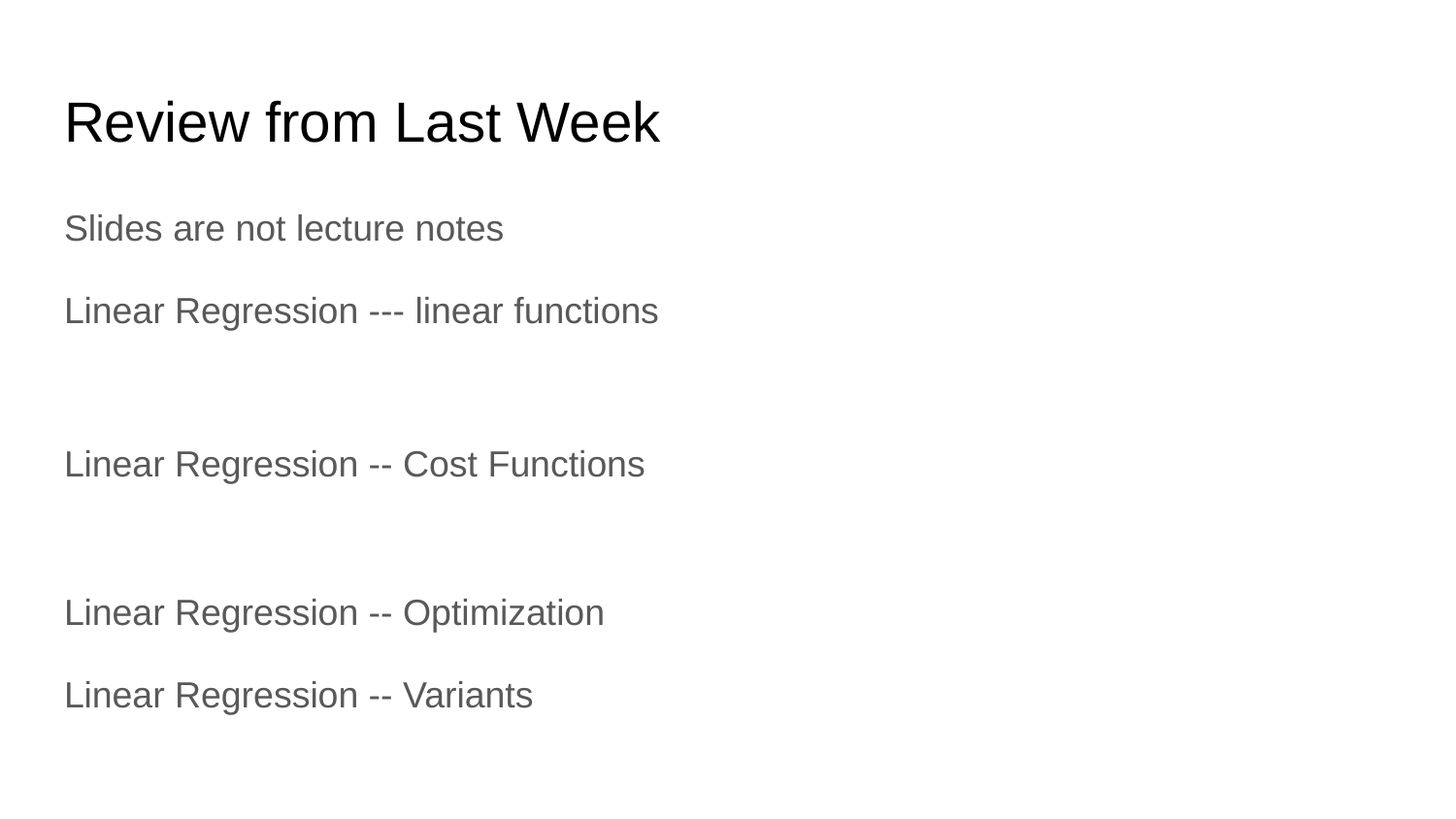

# Review from Last Week
Slides are not lecture notes
Linear Regression --- linear functions

Linear Regression -- Cost Functions

Linear Regression -- Optimization
Linear Regression -- Variants